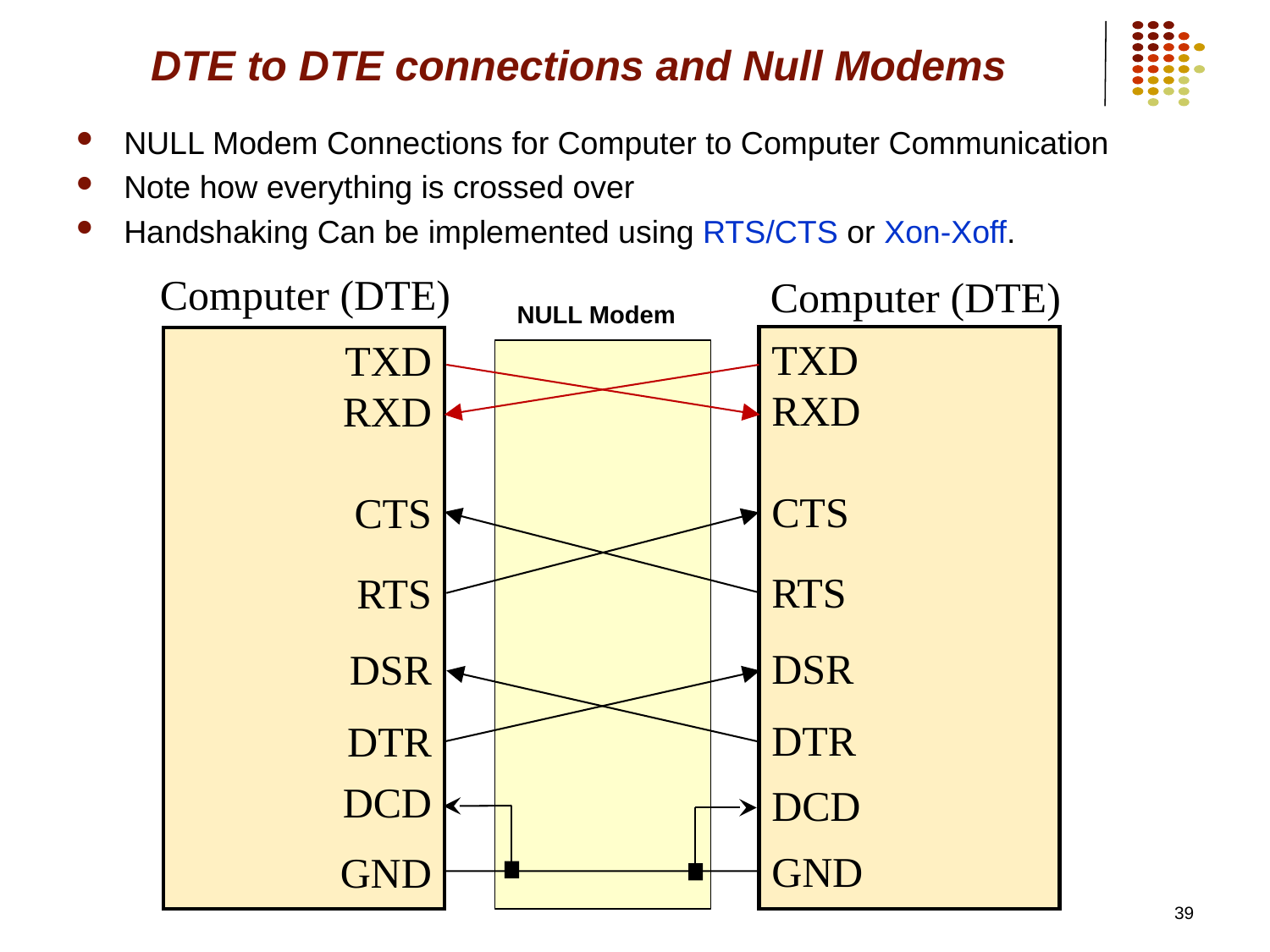

# DTE to DTE connections and Null Modems
NULL Modem Connections for Computer to Computer Communication
Note how everything is crossed over
Handshaking Can be implemented using RTS/CTS or Xon-Xoff.

Computer (DTE)
Computer (DTE)
NULL Modem
TXD
RXD
CTS
RTS
DSR
DTR
DCD

GND
TXD
RXD
CTS
RTS
DSR
DTR
DCD

GND

39